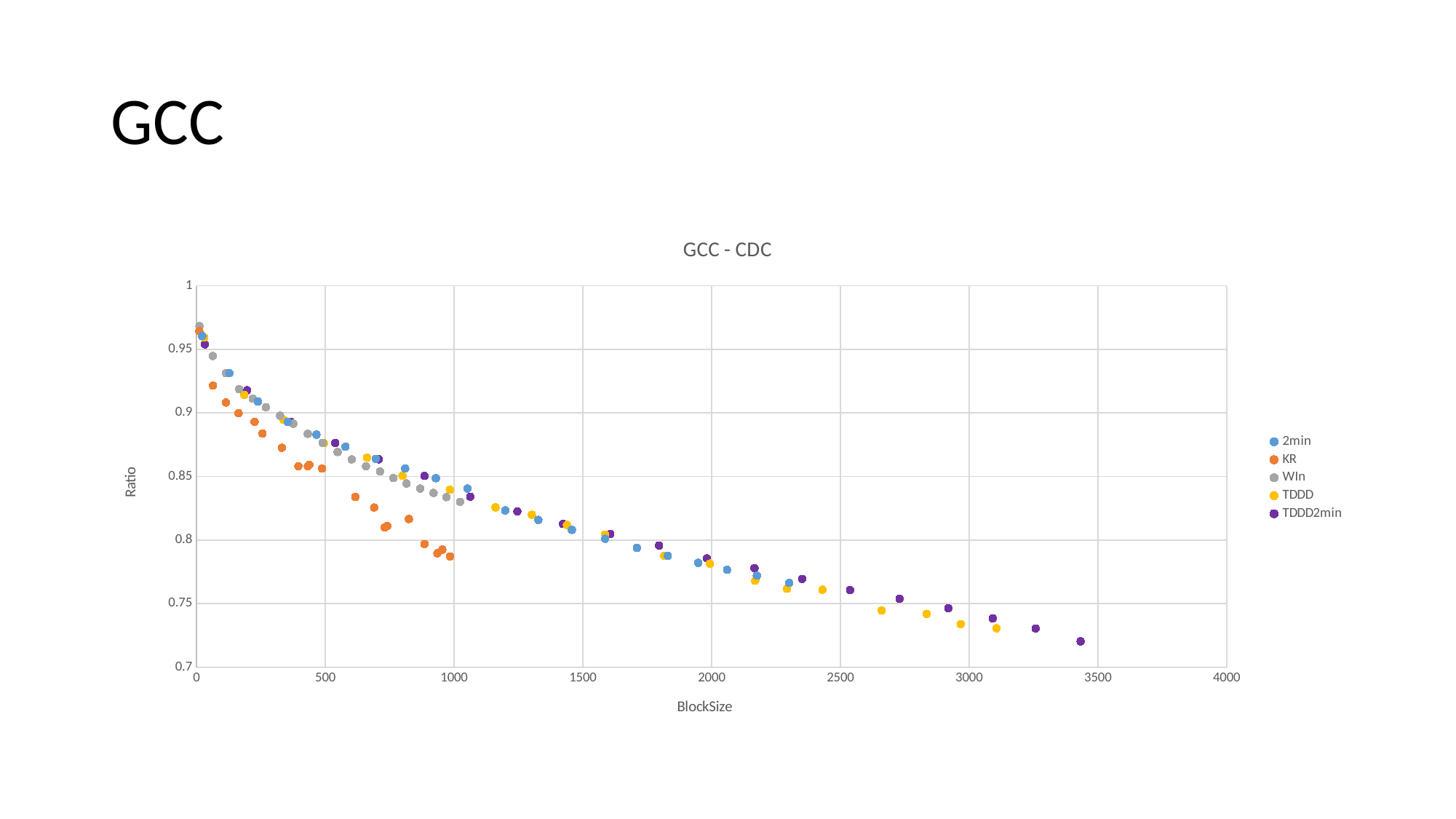

# GCC

### Chart: GCC - CDC

| Category |  |  |  |  |  |
|---|---|---|---|---|---|